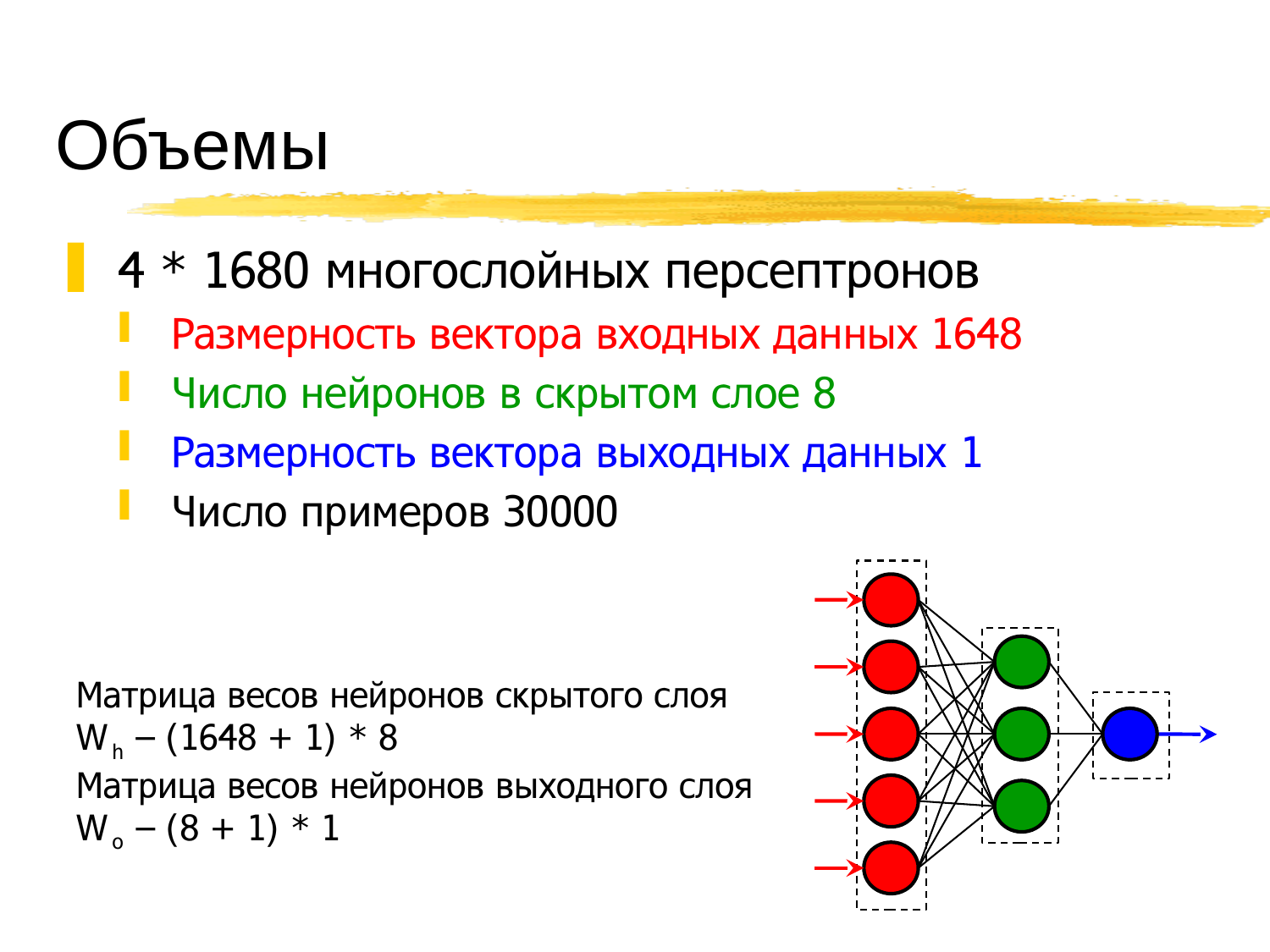

# Объемы
 4 * 1680 многослойных персептронов
 Размерность вектора входных данных 1648
 Число нейронов в скрытом слое 8
 Размерность вектора выходных данных 1
 Число примеров 30000

Матрица весов нейронов скрытого слоя Wh – (1648 + 1) * 8
Матрица весов нейронов выходного слоя Wo – (8 + 1) * 1